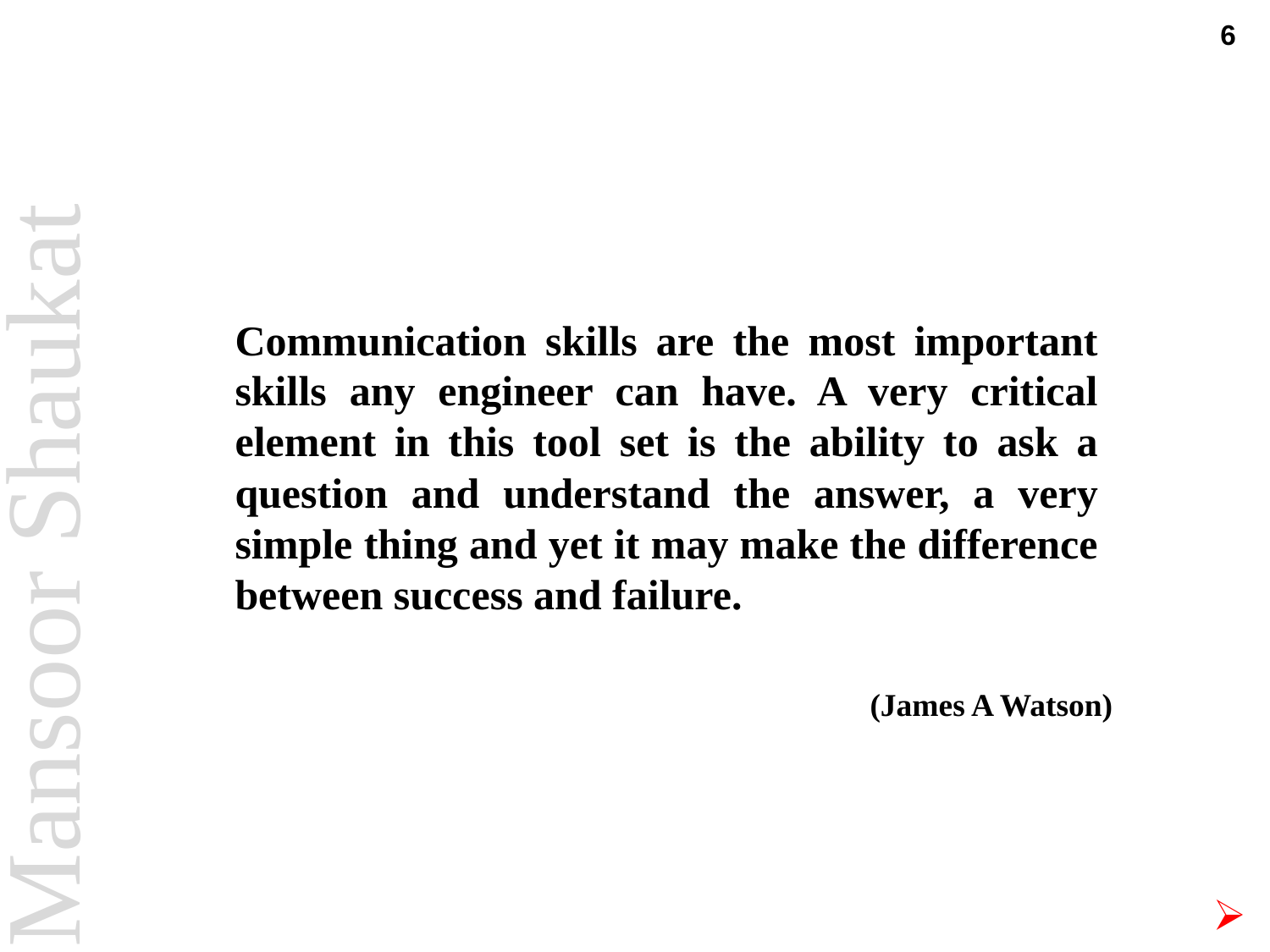

6
# Communication skills are the most important skills any engineer can have. A very critical element in this tool set is the ability to ask a question and understand the answer, a very simple thing and yet it may make the difference between success and failure.
(James A Watson)